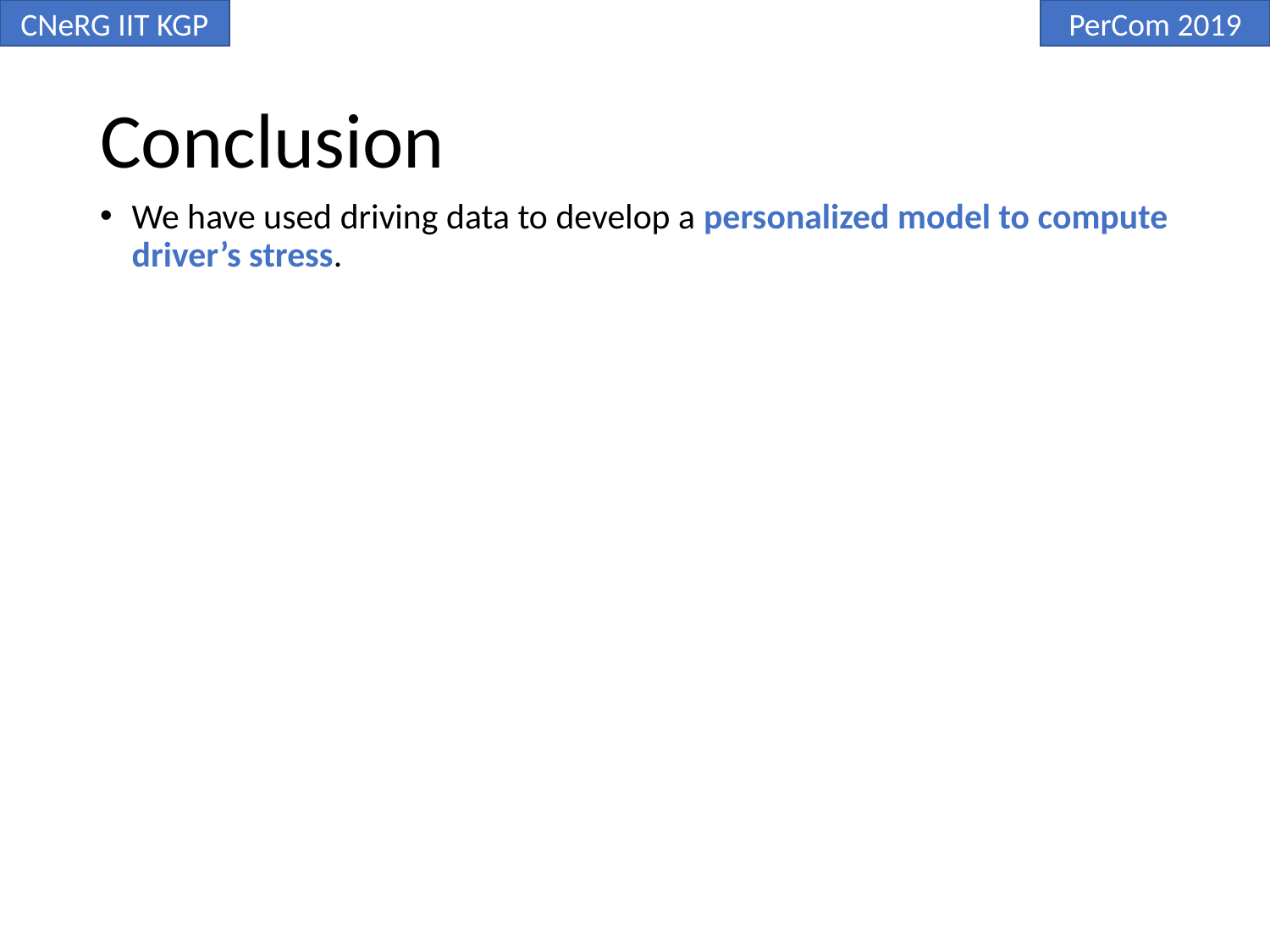

# Conclusion
We have used driving data to develop a personalized model to compute driver’s stress.